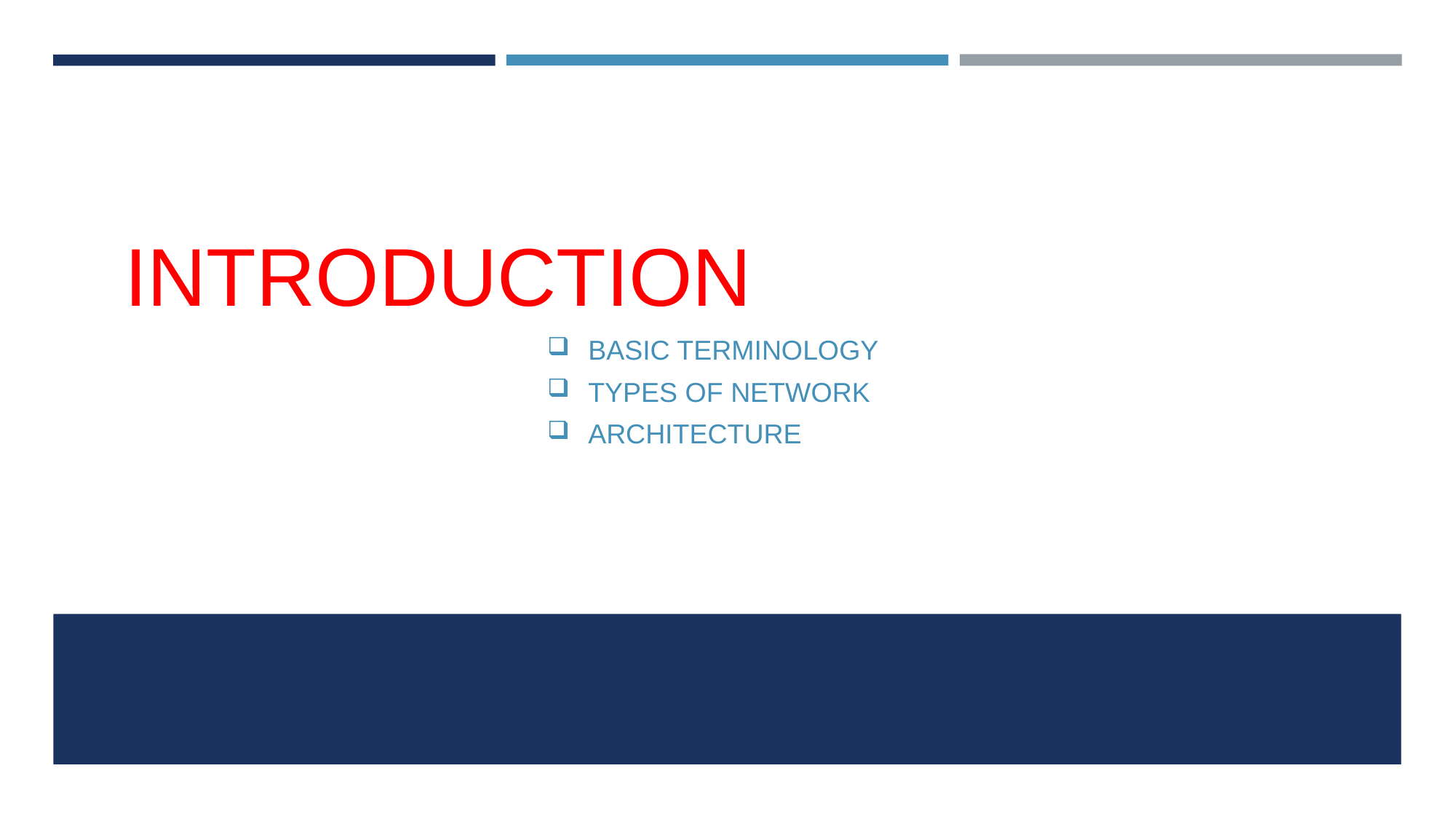

# Introduction
Basic terminology
Types of network
architecture